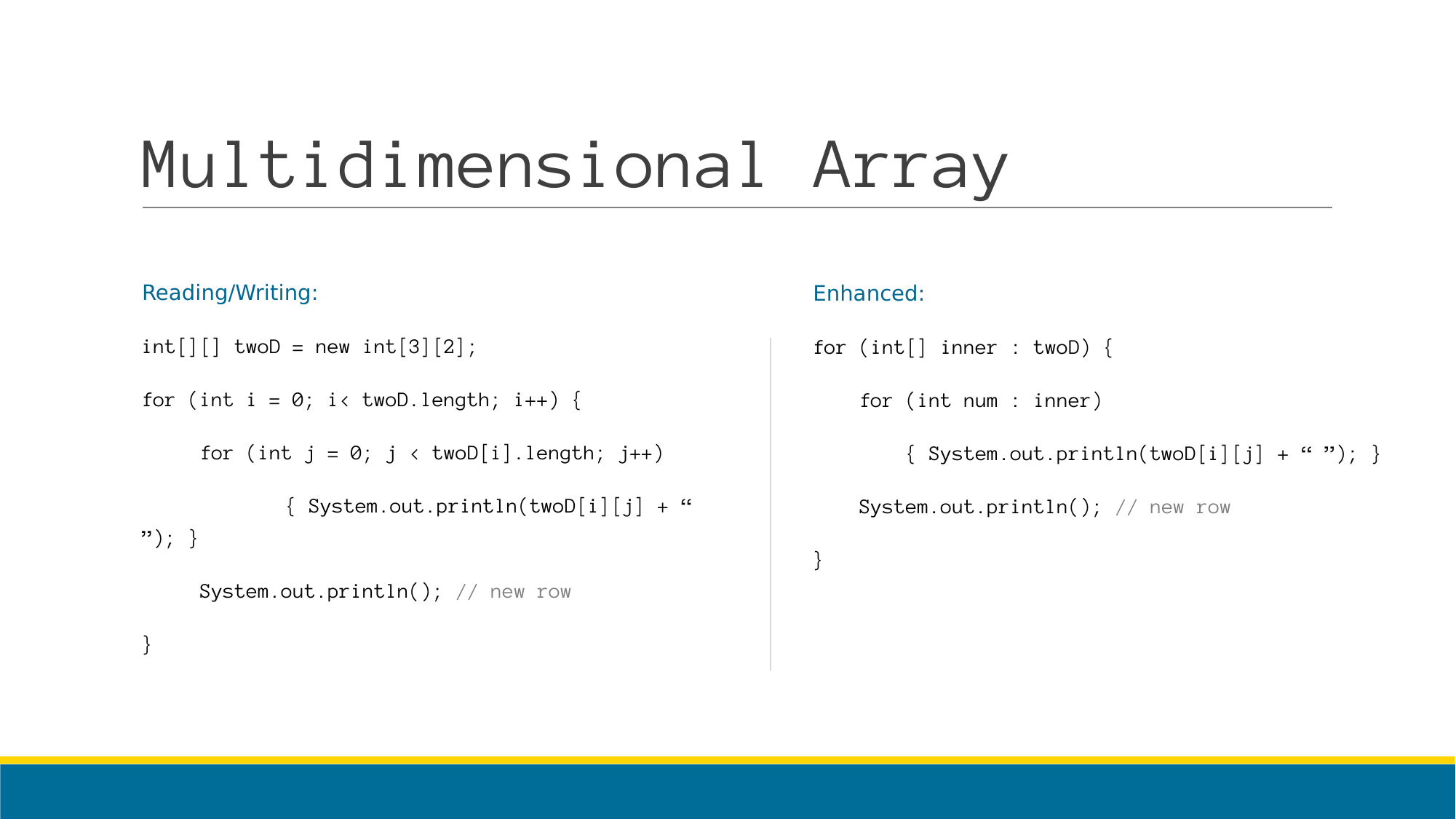

# Multidimensional Array

Reading/Writing:
int[][] twoD = new int[3][2];
for (int i = 0; i< twoD.length; i++) {
     for (int j = 0; j < twoD[i].length; j++)
 	   { System.out.println(twoD[i][j] + “ ”); }
     System.out.println(); // new row
}
Enhanced:
for (int[] inner : twoD) {
    for (int num : inner)
        { System.out.println(twoD[i][j] + “ ”); }
    System.out.println(); // new row
}